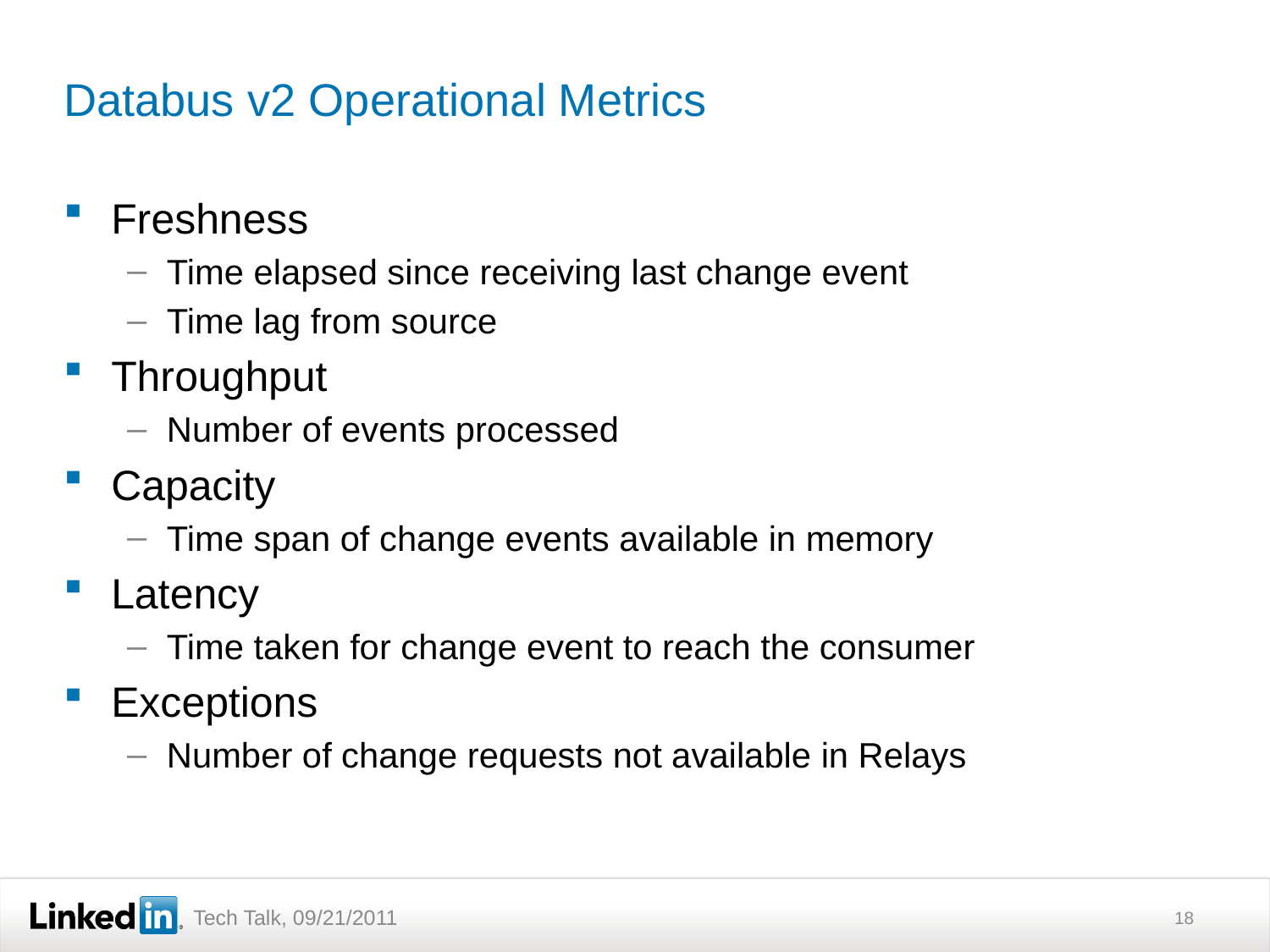

# Databus v2 Operational Metrics
Freshness
Time elapsed since receiving last change event
Time lag from source
Throughput
Number of events processed
Capacity
Time span of change events available in memory
Latency
Time taken for change event to reach the consumer
Exceptions
Number of change requests not available in Relays

18